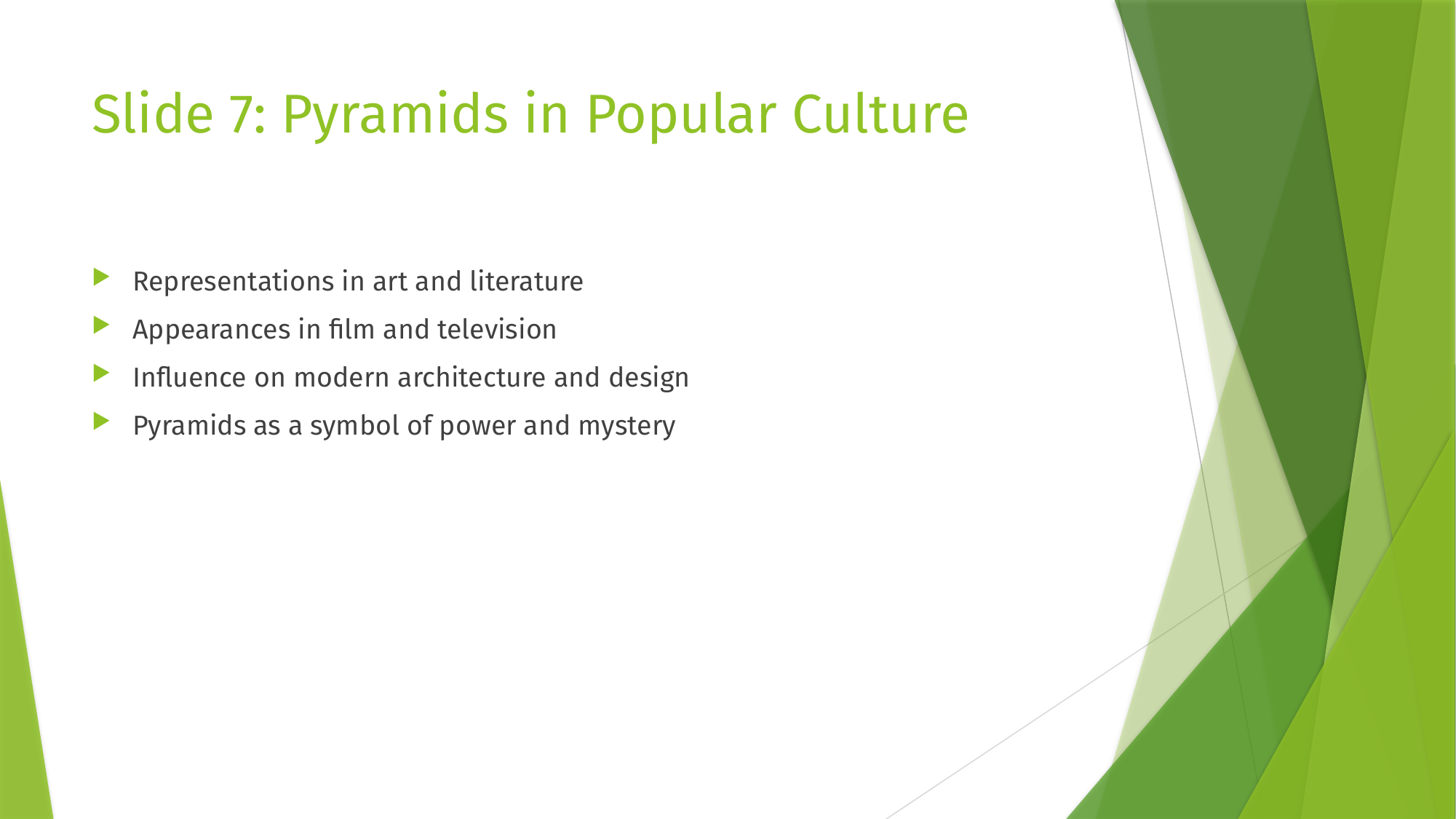

# Slide 7: Pyramids in Popular Culture
Representations in art and literature
Appearances in film and television
Influence on modern architecture and design
Pyramids as a symbol of power and mystery